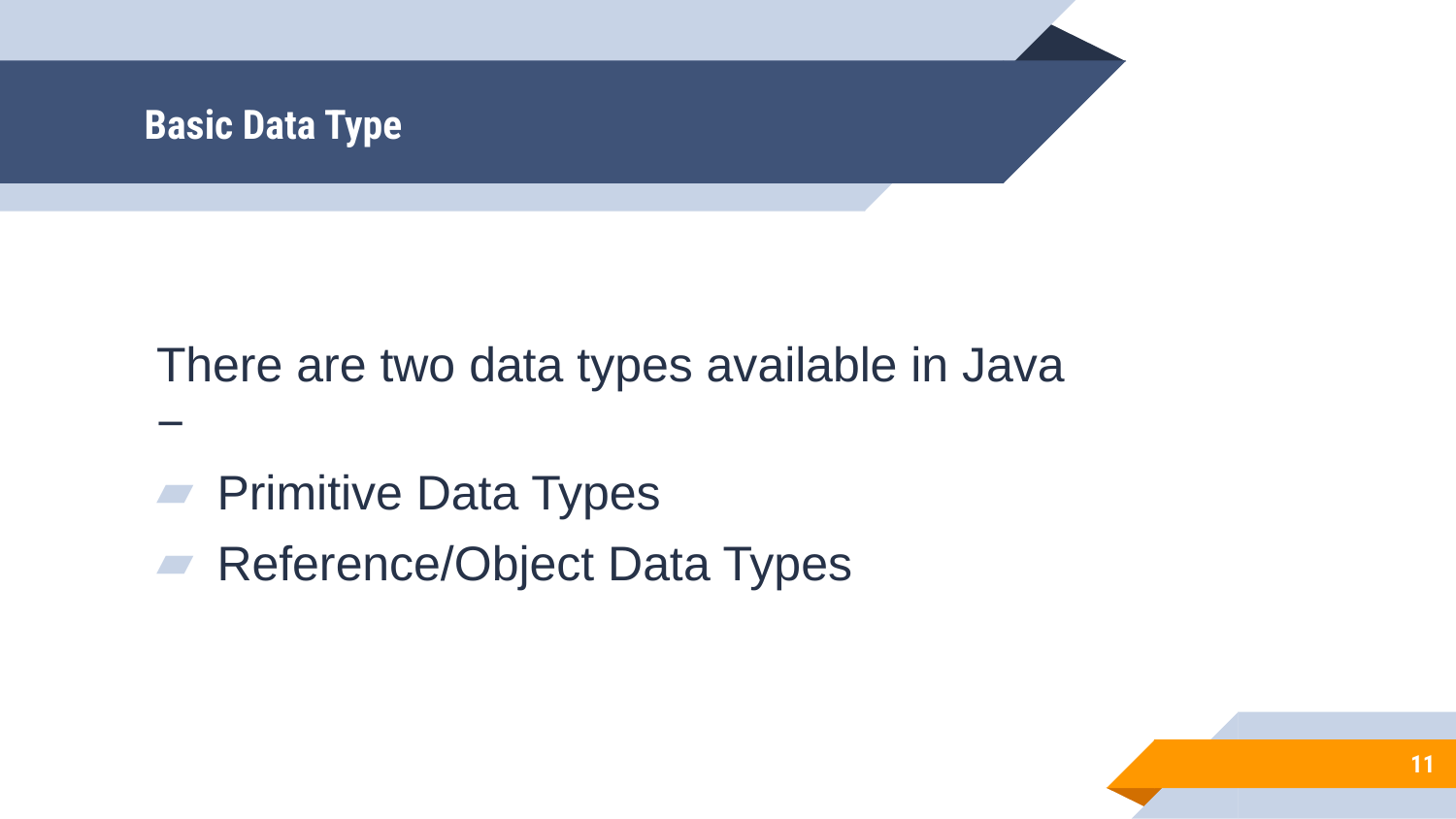

# Basic Data Type
There are two data types available in Java −
Primitive Data Types
Reference/Object Data Types
11